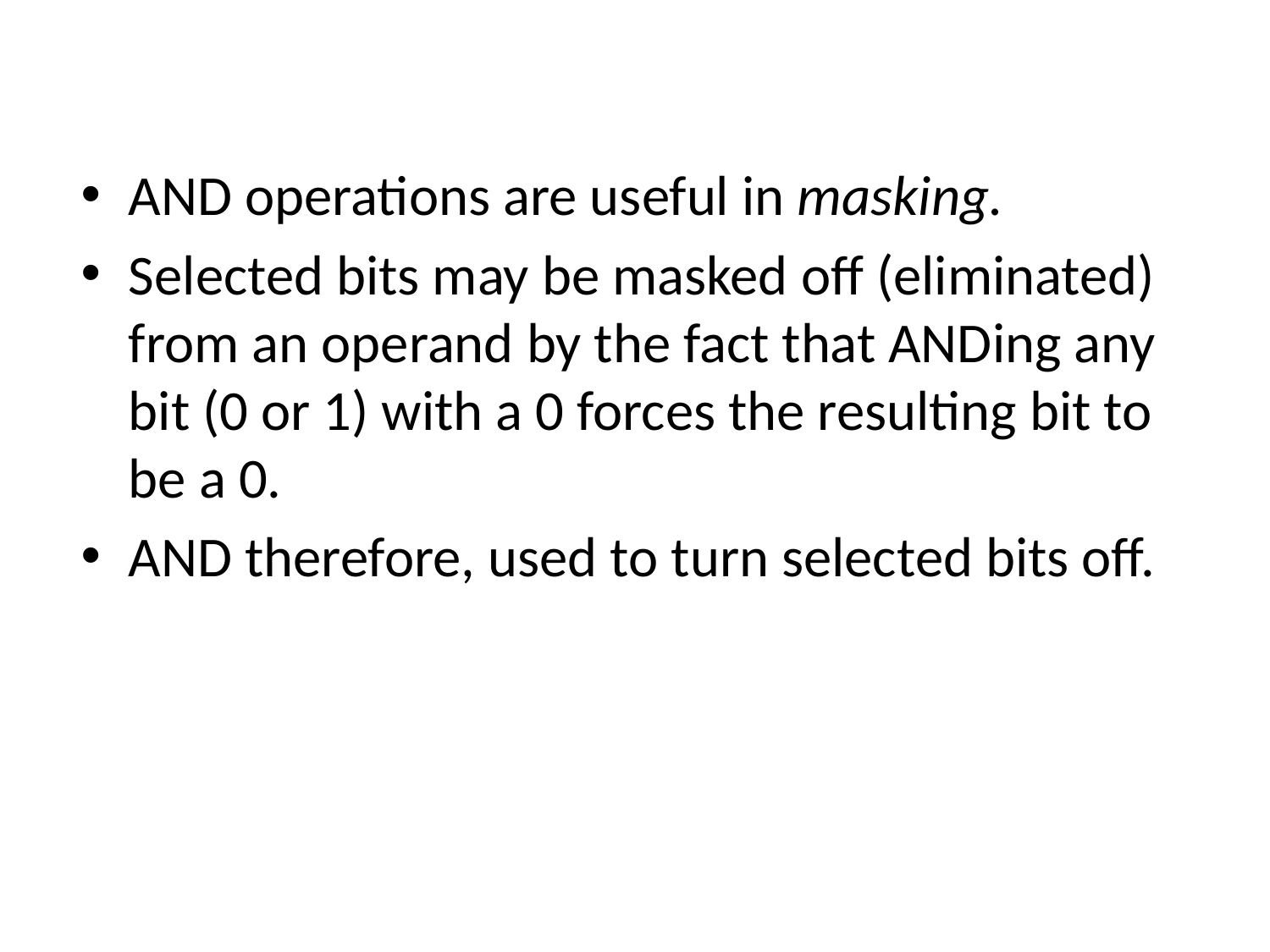

#

AND operations are useful in masking.
Selected bits may be masked off (eliminated) from an operand by the fact that ANDing any bit (0 or 1) with a 0 forces the resulting bit to be a 0.
AND therefore, used to turn selected bits off.